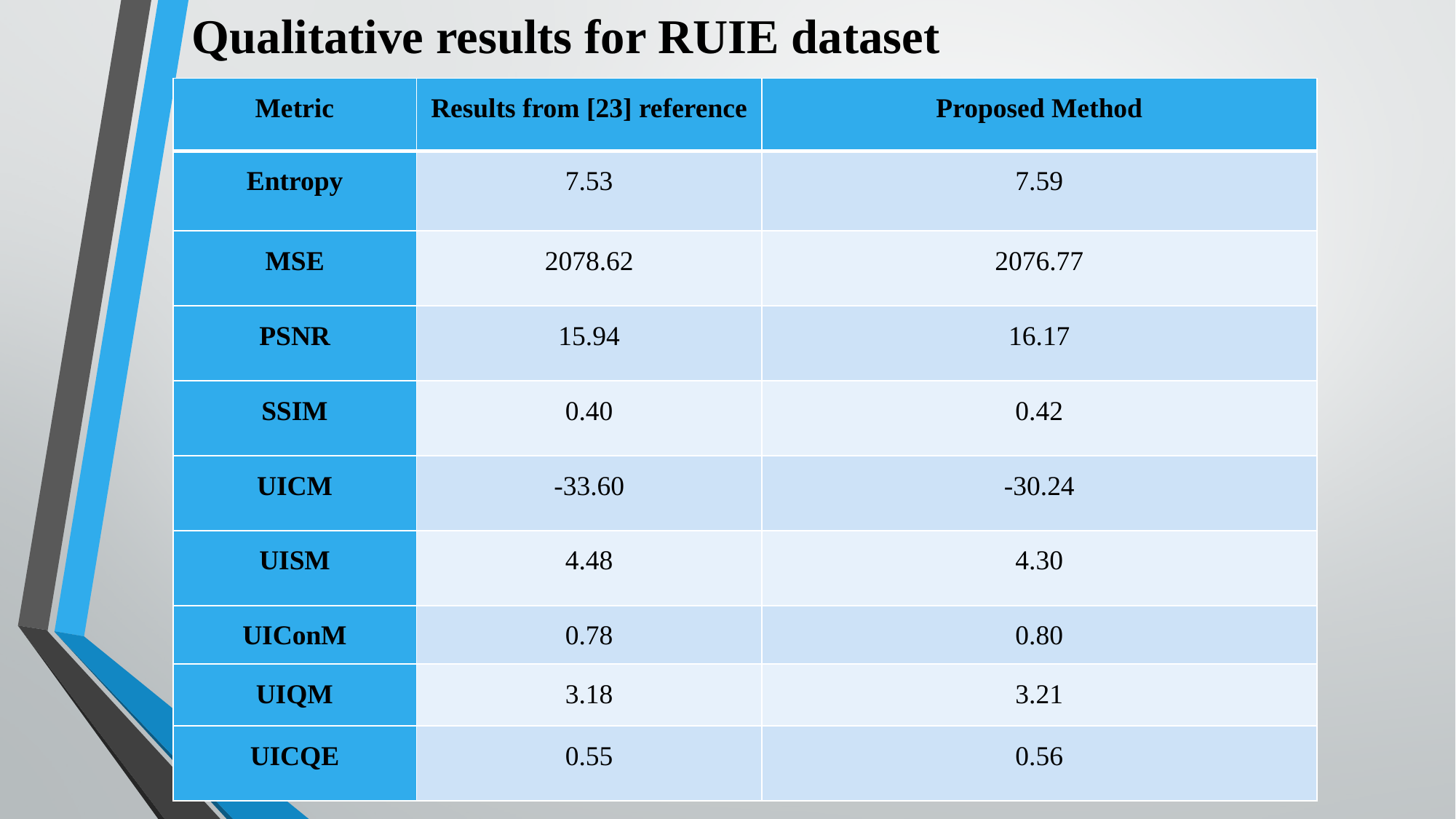

Qualitative results for RUIE dataset
| Metric | Results from [23] reference | Proposed Method |
| --- | --- | --- |
| Entropy | 7.53 | 7.59 |
| MSE | 2078.62 | 2076.77 |
| PSNR | 15.94 | 16.17 |
| SSIM | 0.40 | 0.42 |
| UICM | -33.60 | -30.24 |
| UISM | 4.48 | 4.30 |
| UIConM | 0.78 | 0.80 |
| UIQM | 3.18 | 3.21 |
| UICQE | 0.55 | 0.56 |